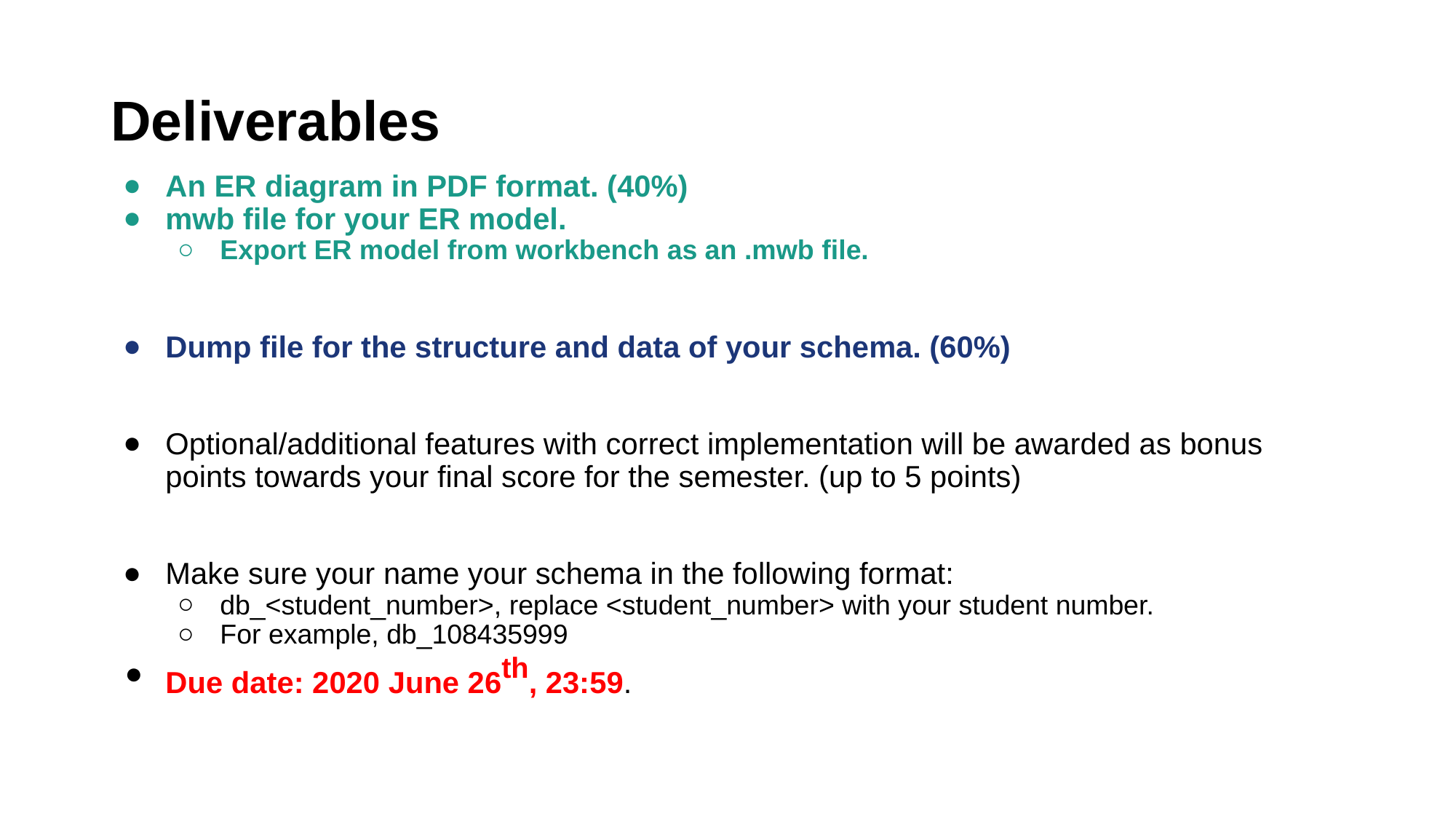

# Deliverables
An ER diagram in PDF format. (40%)
mwb file for your ER model.
Export ER model from workbench as an .mwb file.

Dump file for the structure and data of your schema. (60%)

Optional/additional features with correct implementation will be awarded as bonus points towards your final score for the semester. (up to 5 points)

Make sure your name your schema in the following format:
db_<student_number>, replace <student_number> with your student number.
For example, db_108435999
Due date: 2020 June 26th, 23:59.